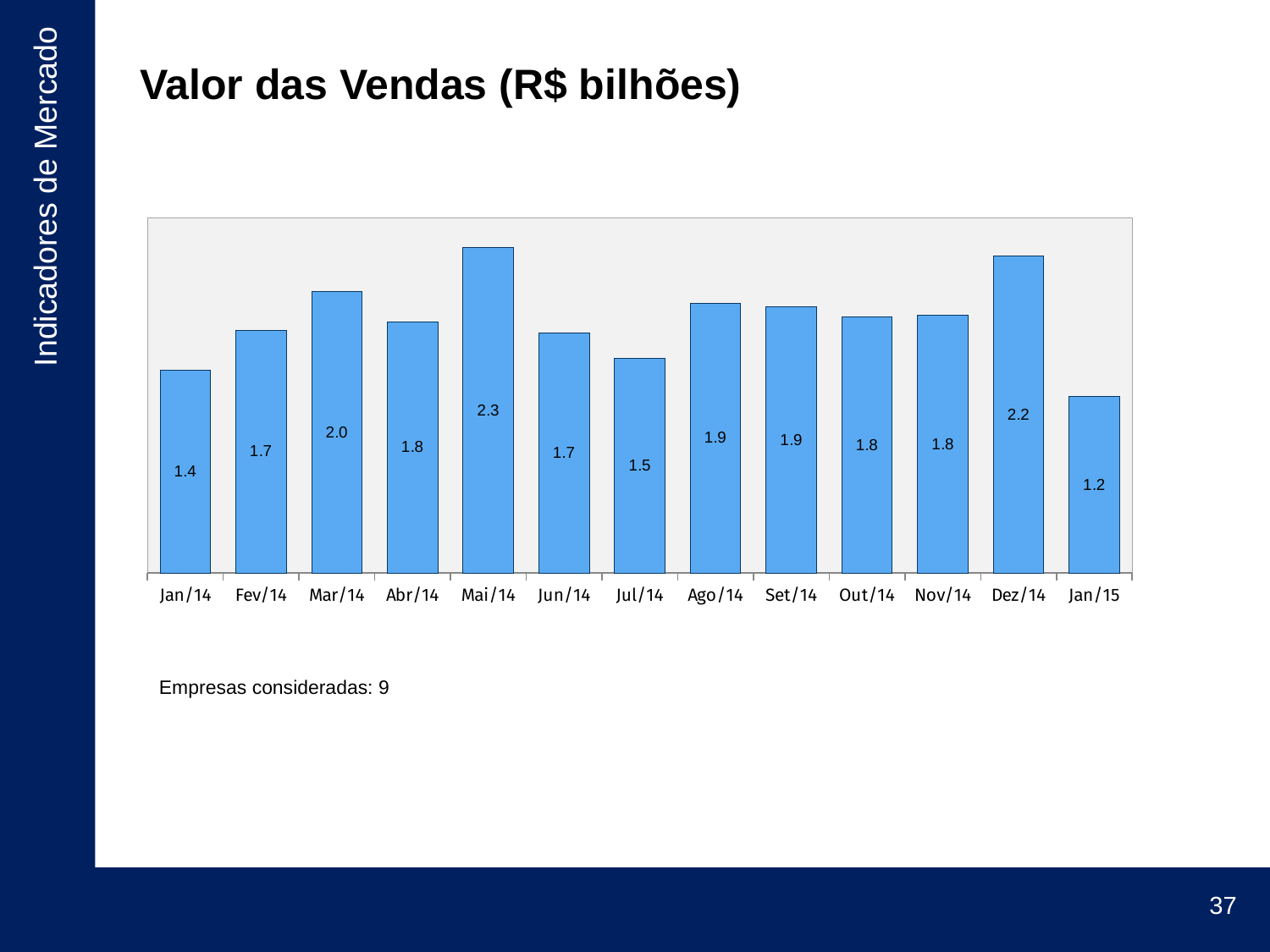

# Valor das Vendas (R$ bilhões)

### Chart

| Category | Soma |
|---|---|
| Jan/14 | 1.425886442799999 |
| Fev/14 | 1.7093135512900002 |
| Mar/14 | 1.9803206997600005 |
| Abr/14 | 1.76803844431 |
| Mai/14 | 2.2906098596 |
| Jun/14 | 1.6905029300700007 |
| Jul/14 | 1.5122664479799997 |
| Ago/14 | 1.8993413523899993 |
| Set/14 | 1.87351885533 |
| Out/14 | 1.8005179148300006 |
| Nov/14 | 1.8122219631999998 |
| Dez/14 | 2.2296996964899995 |
| Jan/15 | 1.24070522154 |
Empresas consideradas: 9
37